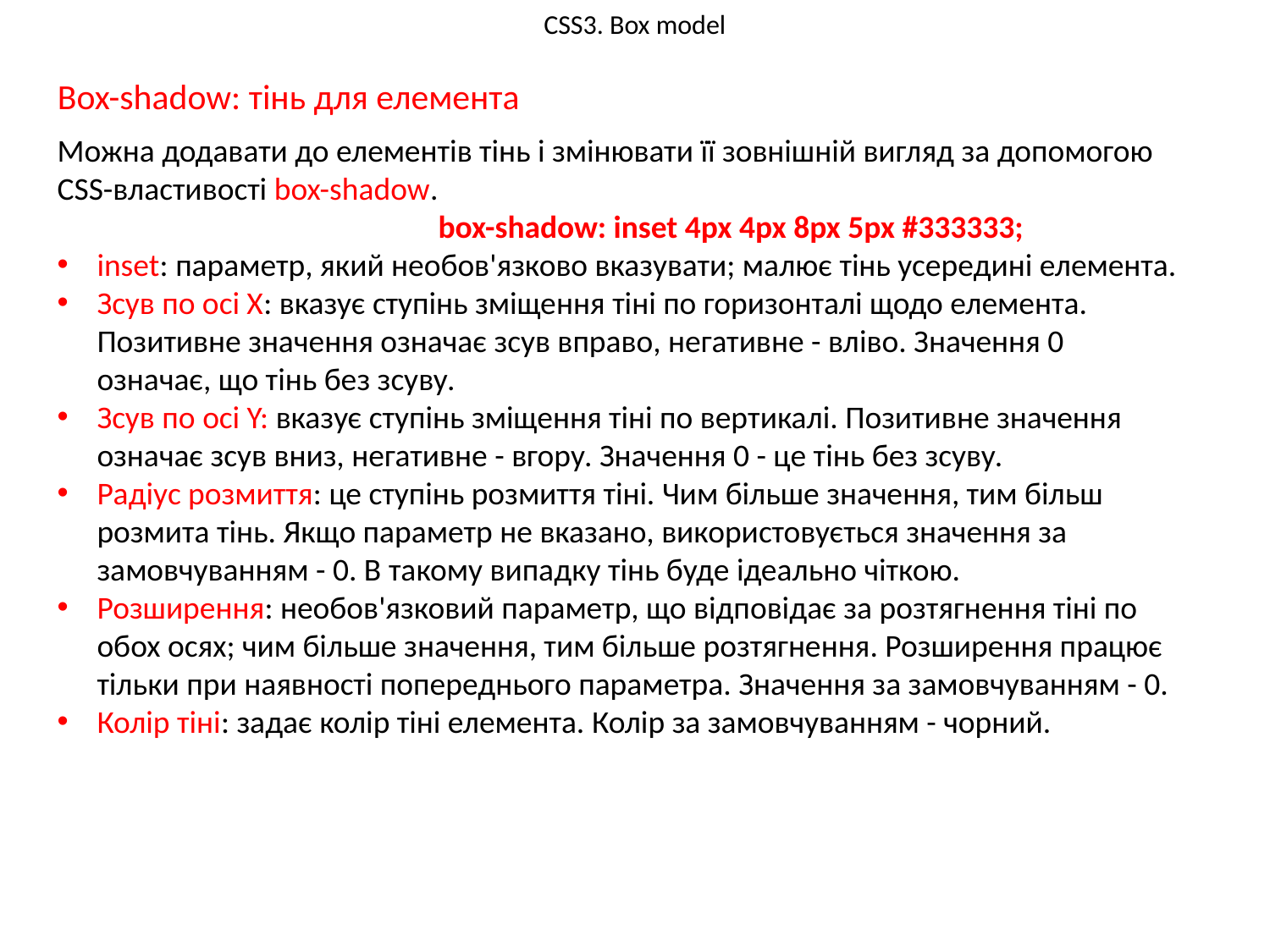

# CSS3. Box model
Box-shadow: тінь для елемента
Можна додавати до елементів тінь і змінювати її зовнішній вигляд за допомогою CSS-властивості box-shadow.
			box-shadow: inset 4px 4px 8px 5px #333333;
inset: параметр, який необов'язково вказувати; малює тінь усередині елемента.
Зсув по осі X: вказує ступінь зміщення тіні по горизонталі щодо елемента. Позитивне значення означає зсув вправо, негативне - вліво. Значення 0 означає, що тінь без зсуву.
Зсув по осі Y: вказує ступінь зміщення тіні по вертикалі. Позитивне значення означає зсув вниз, негативне - вгору. Значення 0 - це тінь без зсуву.
Радіус розмиття: це ступінь розмиття тіні. Чим більше значення, тим більш розмита тінь. Якщо параметр не вказано, використовується значення за замовчуванням - 0. В такому випадку тінь буде ідеально чіткою.
Розширення: необов'язковий параметр, що відповідає за розтягнення тіні по обох осях; чим більше значення, тим більше розтягнення. Розширення працює тільки при наявності попереднього параметра. Значення за замовчуванням - 0.
Колір тіні: задає колір тіні елемента. Колір за замовчуванням - чорний.